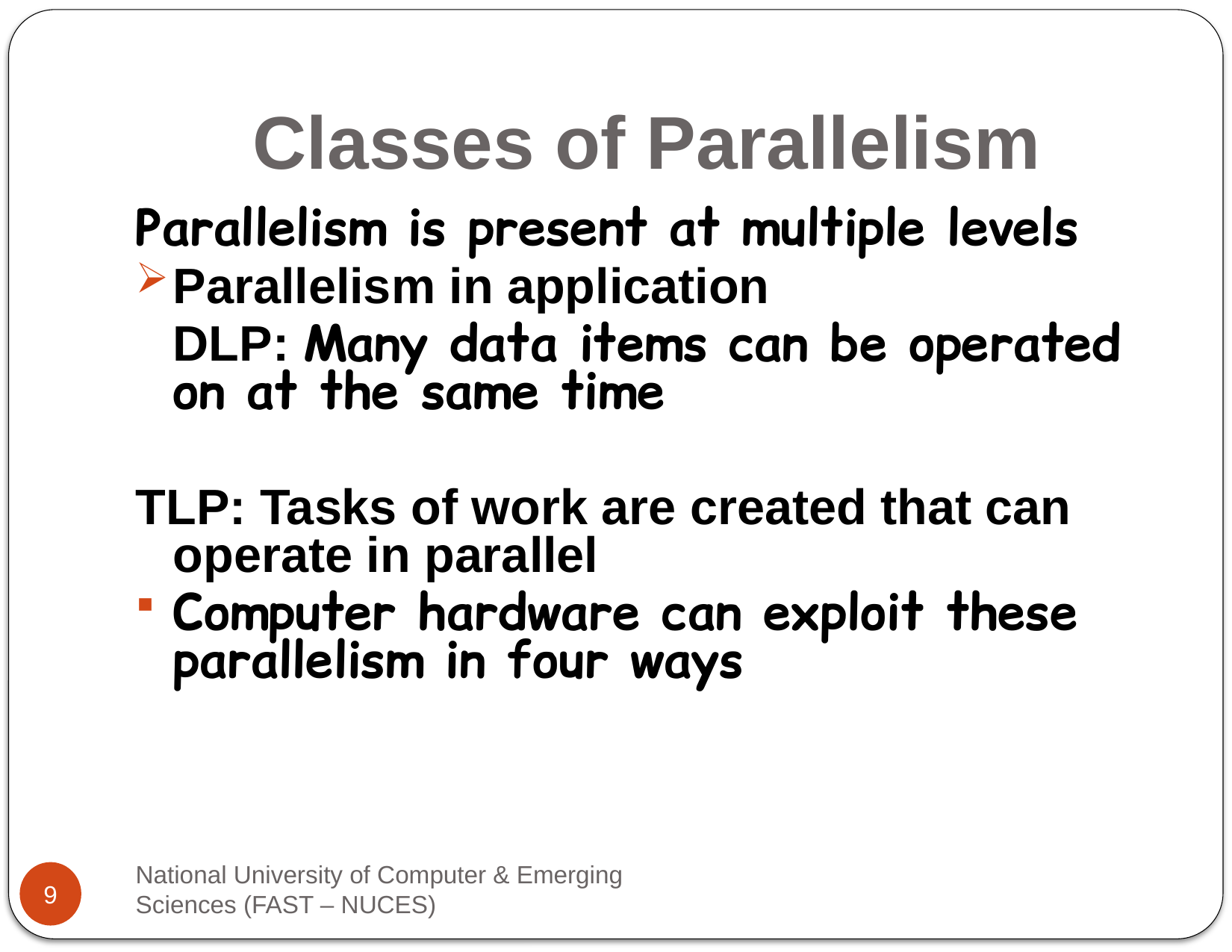

# Classes of Parallelism
Parallelism is present at multiple levels
Parallelism in application
	DLP: Many data items can be operated on at the same time

TLP: Tasks of work are created that can operate in parallel
Computer hardware can exploit these parallelism in four ways

National University of Computer & Emerging Sciences (FAST – NUCES)
9